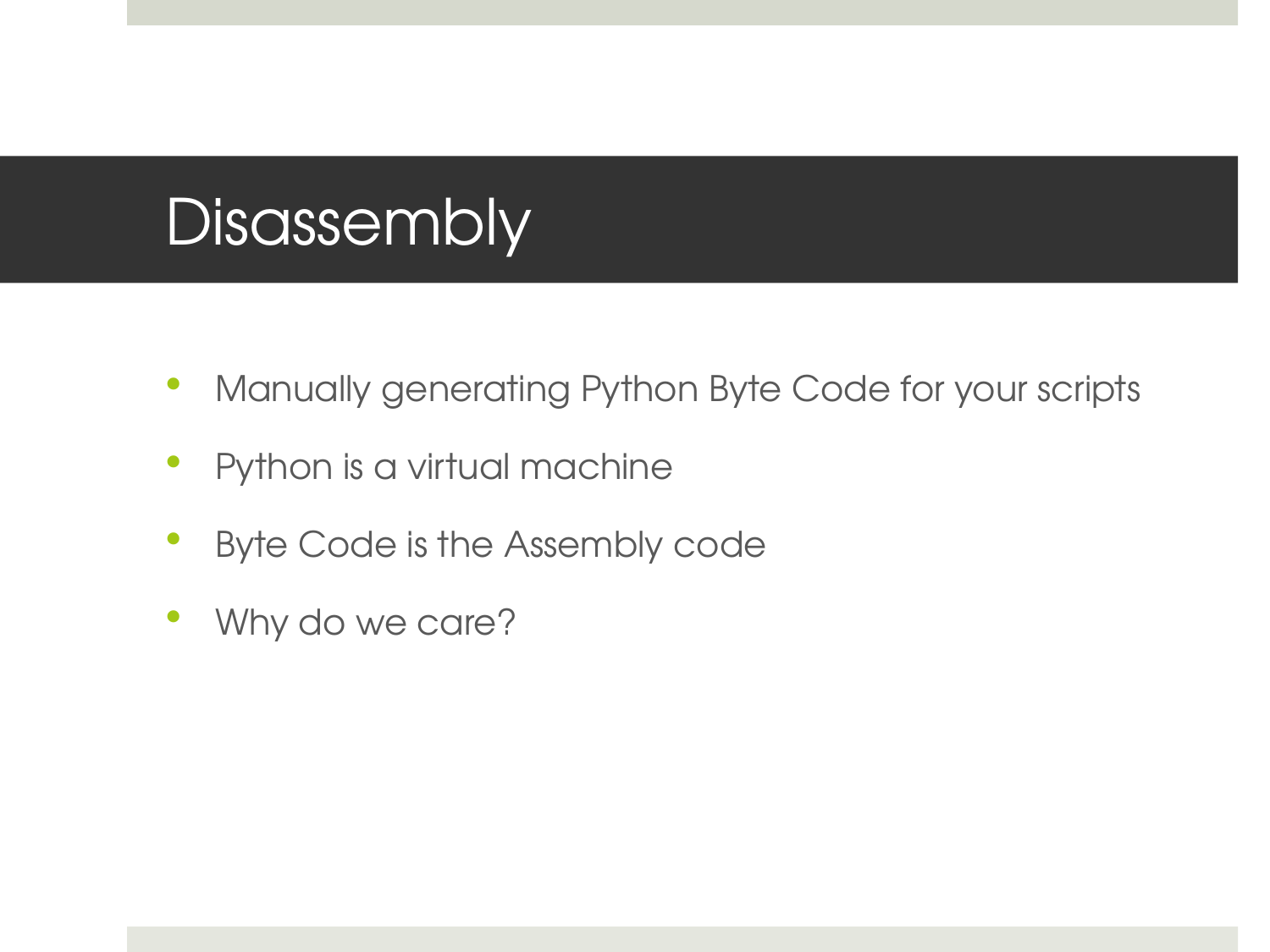

# Disassembly
Manually generating Python Byte Code for your scripts
Python is a virtual machine
Byte Code is the Assembly code
Why do we care?